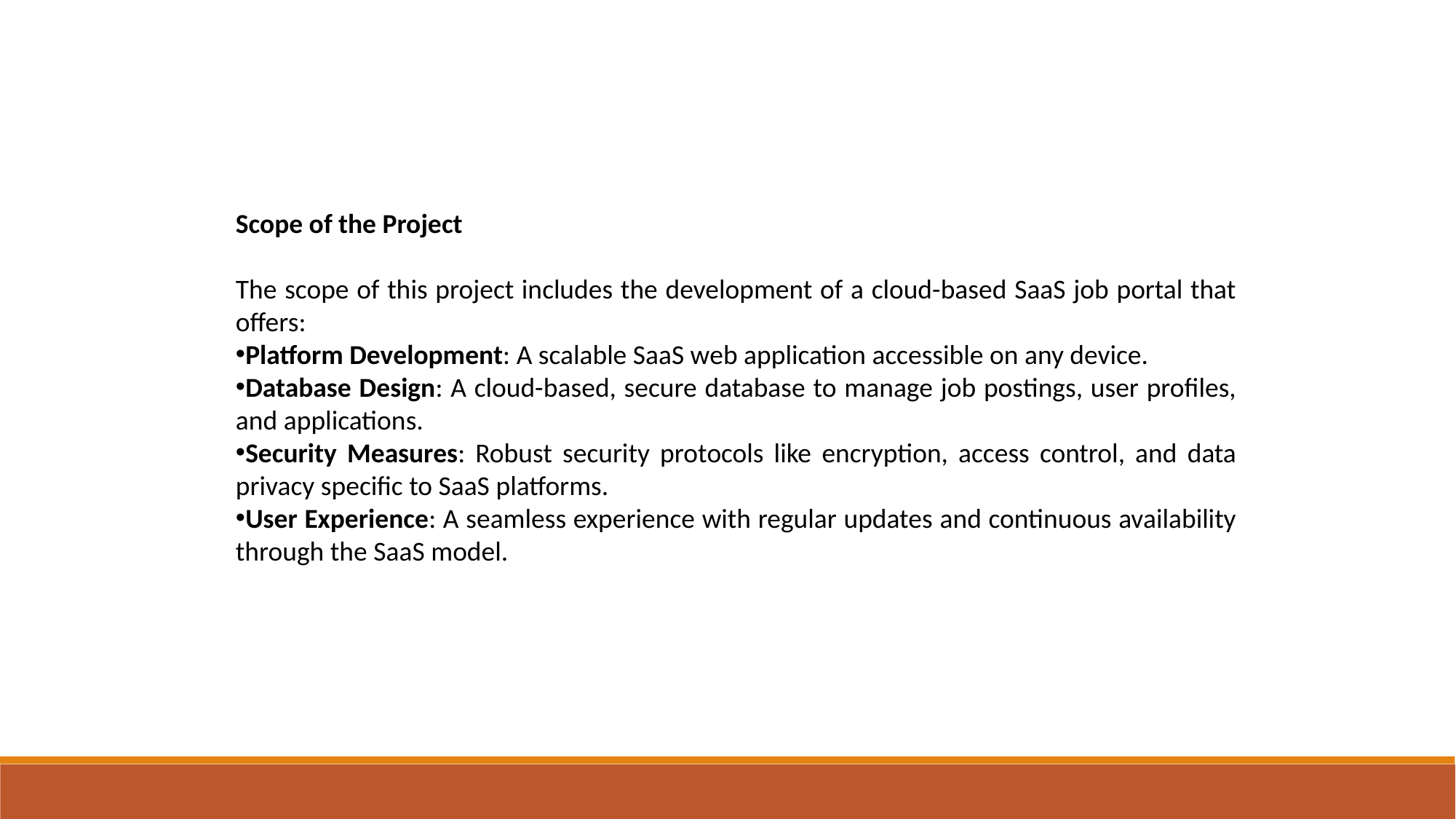

Scope of the Project
The scope of this project includes the development of a cloud-based SaaS job portal that offers:
Platform Development: A scalable SaaS web application accessible on any device.
Database Design: A cloud-based, secure database to manage job postings, user profiles, and applications.
Security Measures: Robust security protocols like encryption, access control, and data privacy specific to SaaS platforms.
User Experience: A seamless experience with regular updates and continuous availability through the SaaS model.